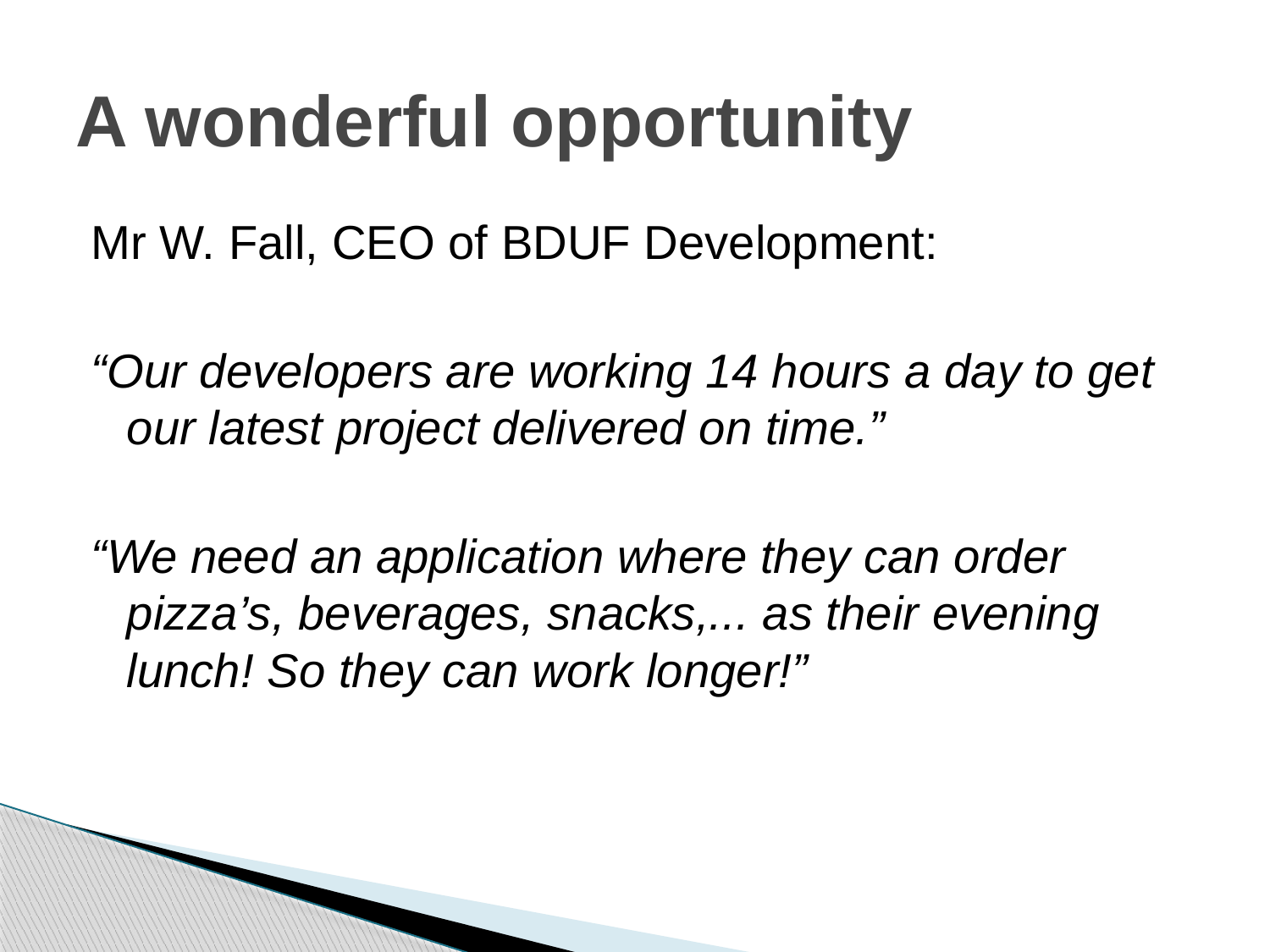

# A wonderful opportunity
Mr W. Fall, CEO of BDUF Development:

“Our developers are working 14 hours a day to get our latest project delivered on time.”

“We need an application where they can order pizza’s, beverages, snacks,... as their evening lunch! So they can work longer!”